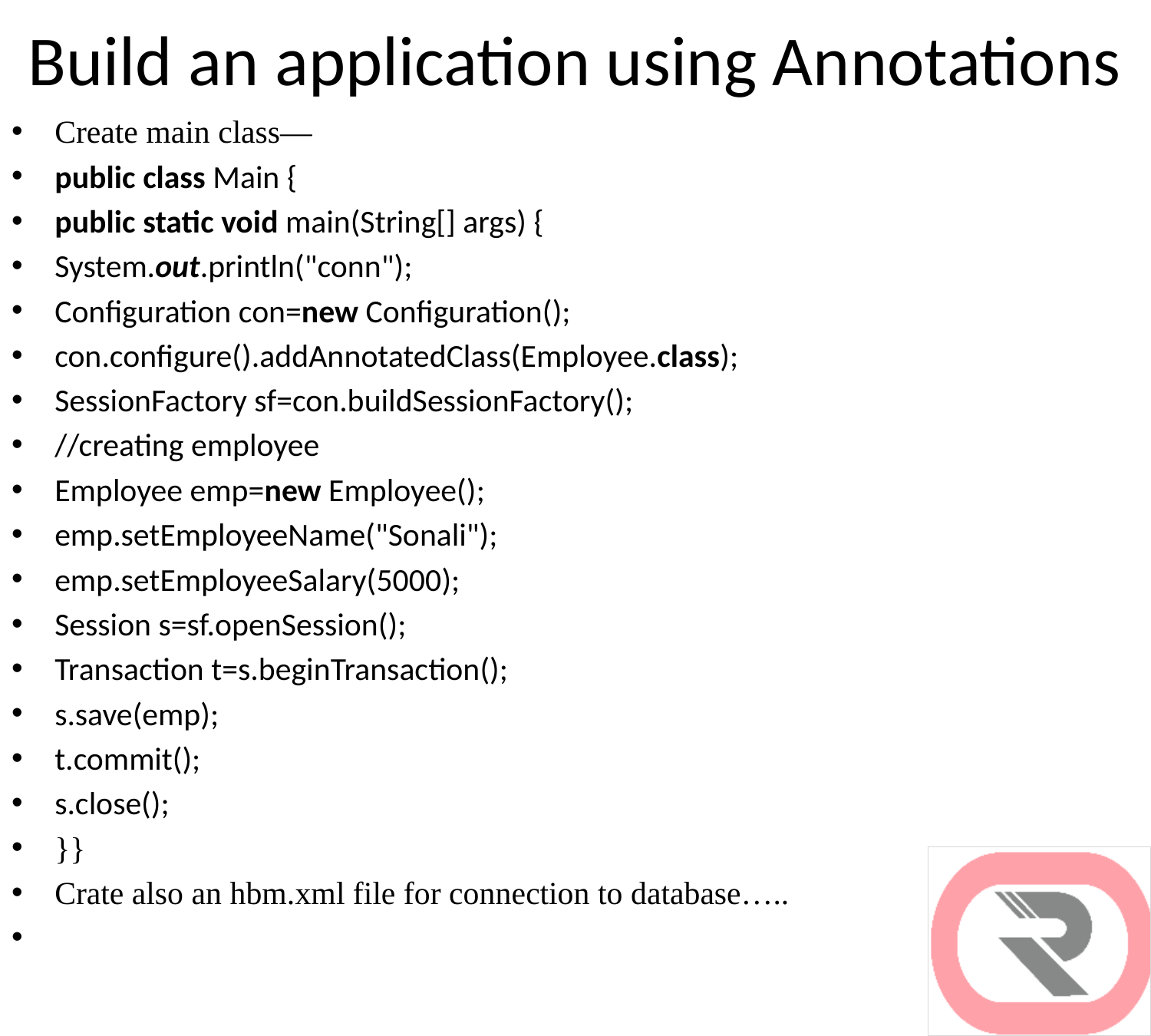

# Build an application using Annotations
Create main class—
public class Main {
public static void main(String[] args) {
System.out.println("conn");
Configuration con=new Configuration();
con.configure().addAnnotatedClass(Employee.class);
SessionFactory sf=con.buildSessionFactory();
//creating employee
Employee emp=new Employee();
emp.setEmployeeName("Sonali");
emp.setEmployeeSalary(5000);
Session s=sf.openSession();
Transaction t=s.beginTransaction();
s.save(emp);
t.commit();
s.close();
}}
Crate also an hbm.xml file for connection to database…..